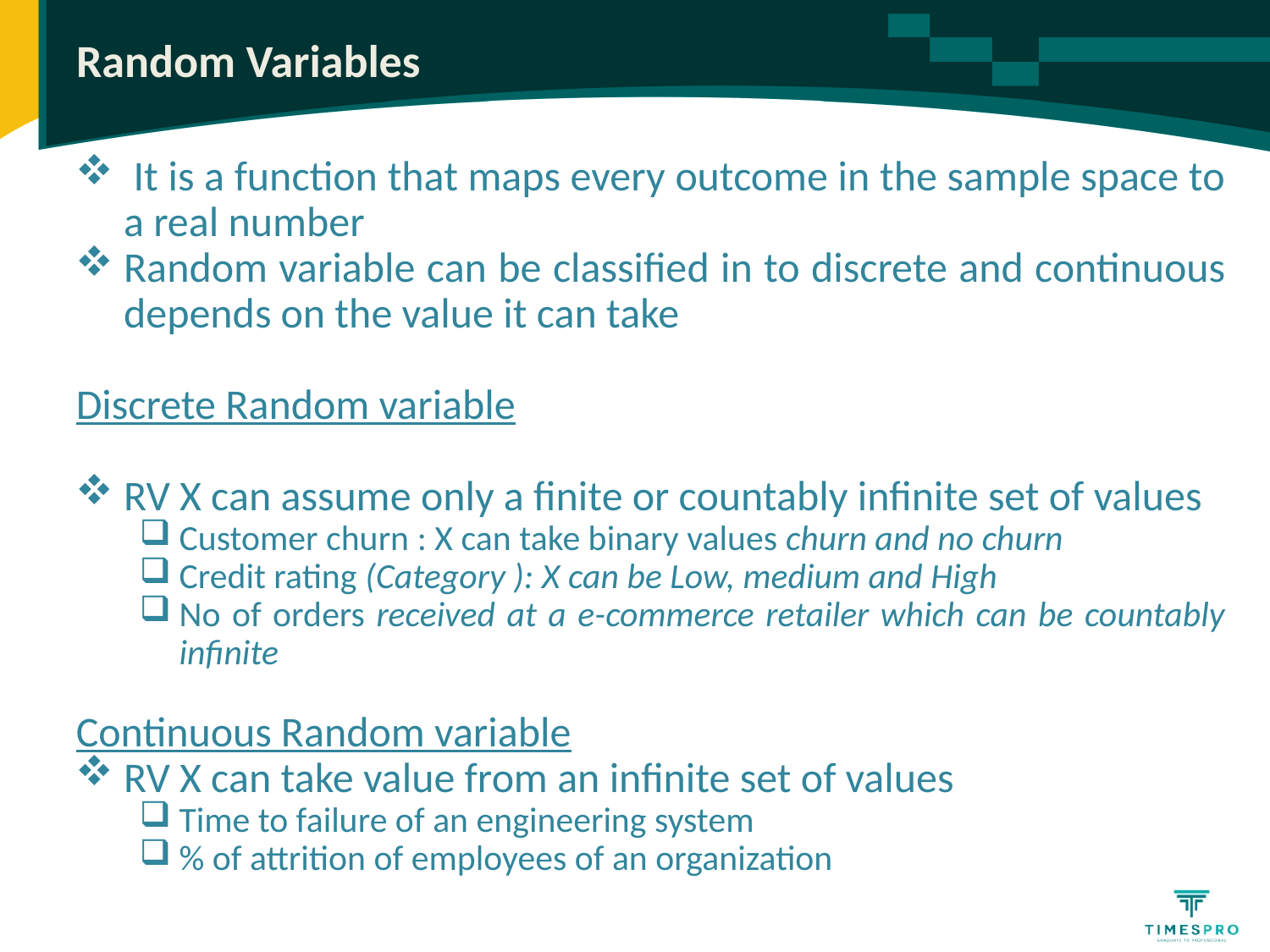

# Random Variables
 It is a function that maps every outcome in the sample space to a real number
Random variable can be classified in to discrete and continuous depends on the value it can take

Discrete Random variable

RV X can assume only a finite or countably infinite set of values
Customer churn : X can take binary values churn and no churn
Credit rating (Category ): X can be Low, medium and High
No of orders received at a e-commerce retailer which can be countably infinite

Continuous Random variable
RV X can take value from an infinite set of values
Time to failure of an engineering system
% of attrition of employees of an organization